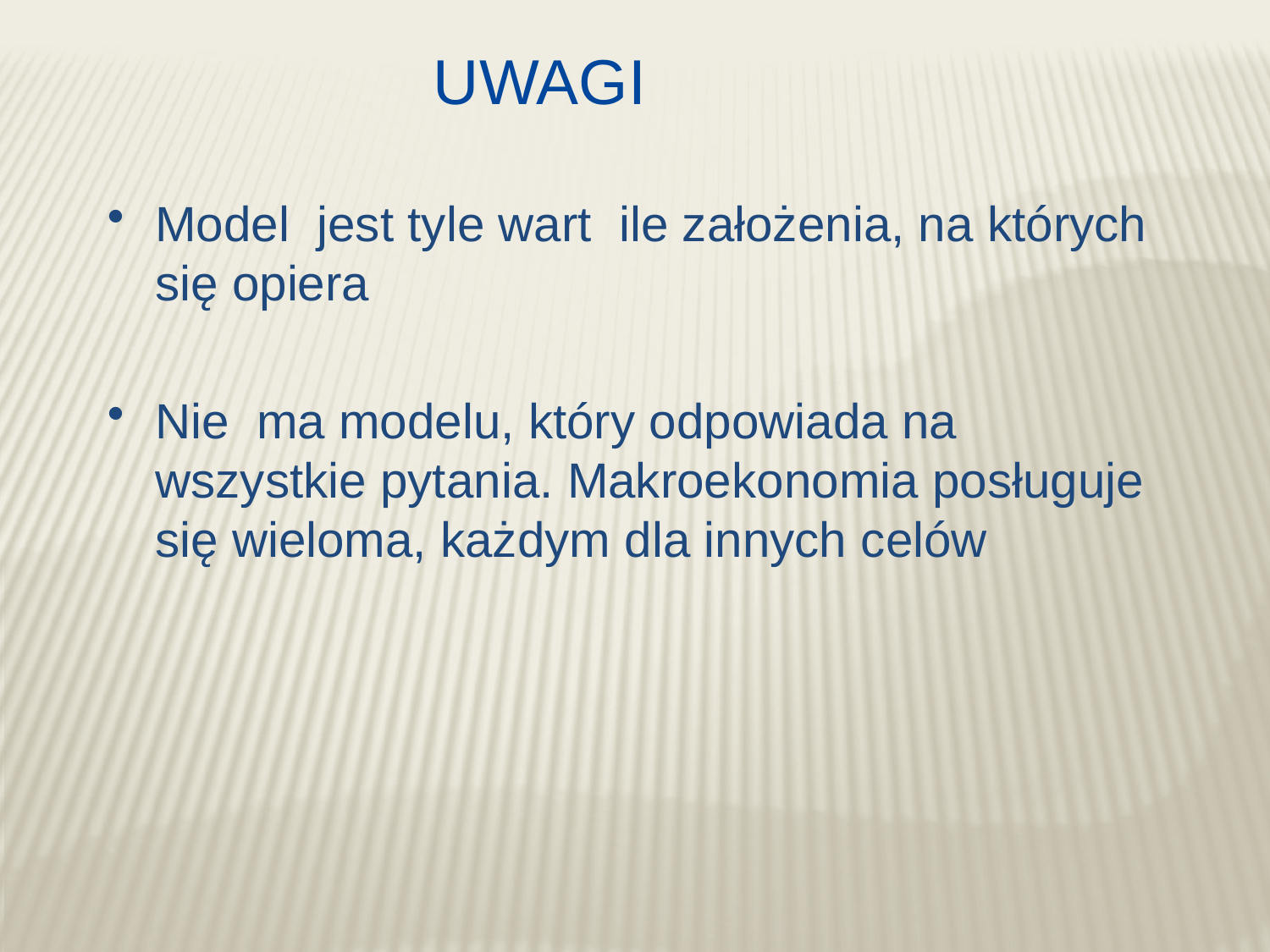

Uwagi
Model  jest tyle wart  ile założenia, na których się opiera

Nie  ma modelu, który odpowiada na wszystkie pytania. Makroekonomia posługuje się wieloma, każdym dla innych celów